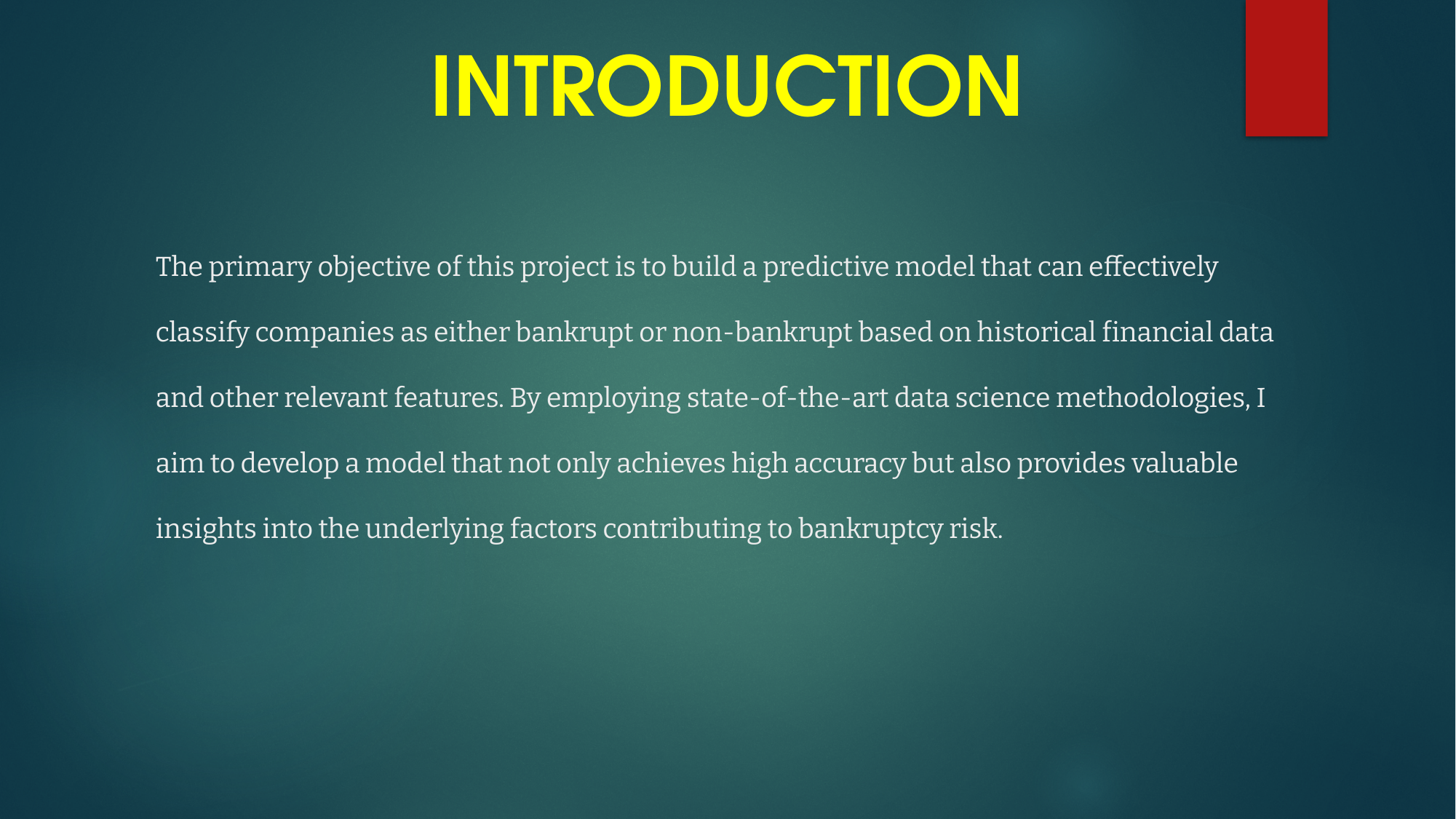

INTRODUCTION
The primary objective of this project is to build a predictive model that can effectively classify companies as either bankrupt or non-bankrupt based on historical financial data and other relevant features. By employing state-of-the-art data science methodologies, I aim to develop a model that not only achieves high accuracy but also provides valuable insights into the underlying factors contributing to bankruptcy risk.